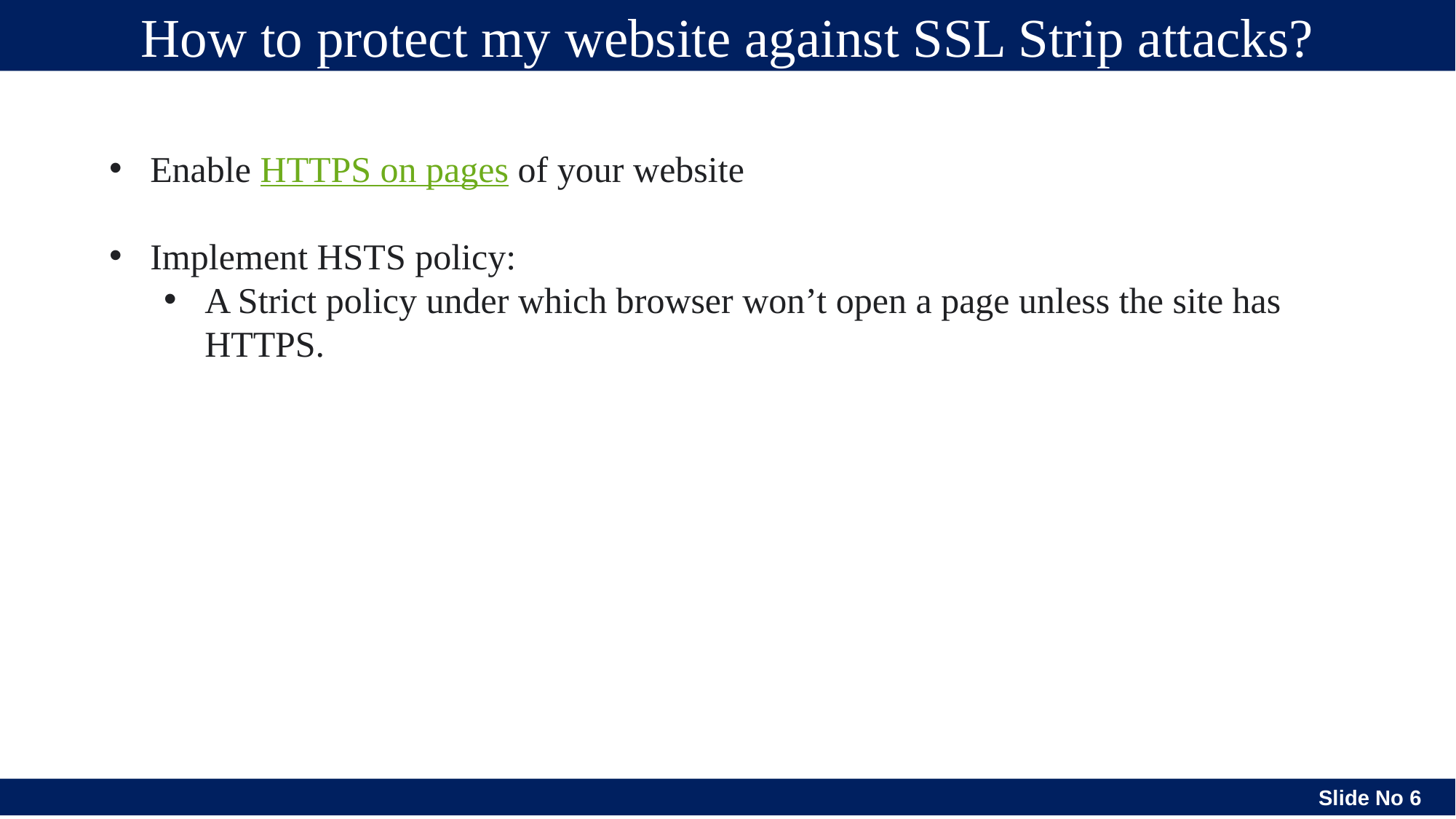

# How to protect my website against SSL Strip attacks?
Enable HTTPS on pages of your website

Implement HSTS policy:
A Strict policy under which browser won’t open a page unless the site has HTTPS.